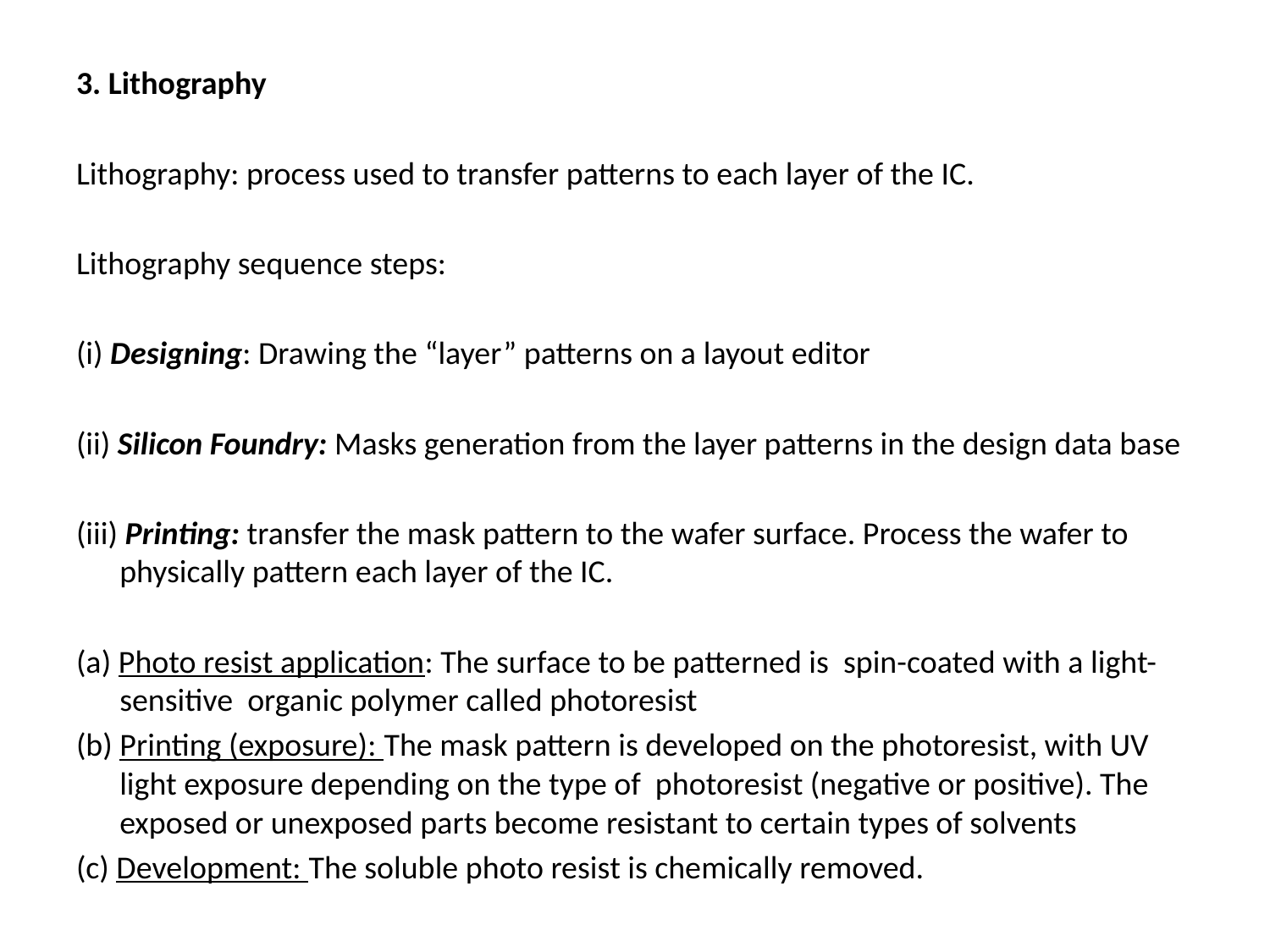

3. Lithography

Lithography: process used to transfer patterns to each layer of the IC.

Lithography sequence steps:

(i) Designing: Drawing the “layer” patterns on a layout editor

(ii) Silicon Foundry: Masks generation from the layer patterns in the design data base

(iii) Printing: transfer the mask pattern to the wafer surface. Process the wafer to physically pattern each layer of the IC.

(a) Photo resist application: The surface to be patterned is  spin-coated with a light-sensitive  organic polymer called photoresist
(b) Printing (exposure): The mask pattern is developed on the photoresist, with UV light exposure depending on the type of  photoresist (negative or positive). The exposed or unexposed parts become resistant to certain types of solvents
(c) Development: The soluble photo resist is chemically removed.